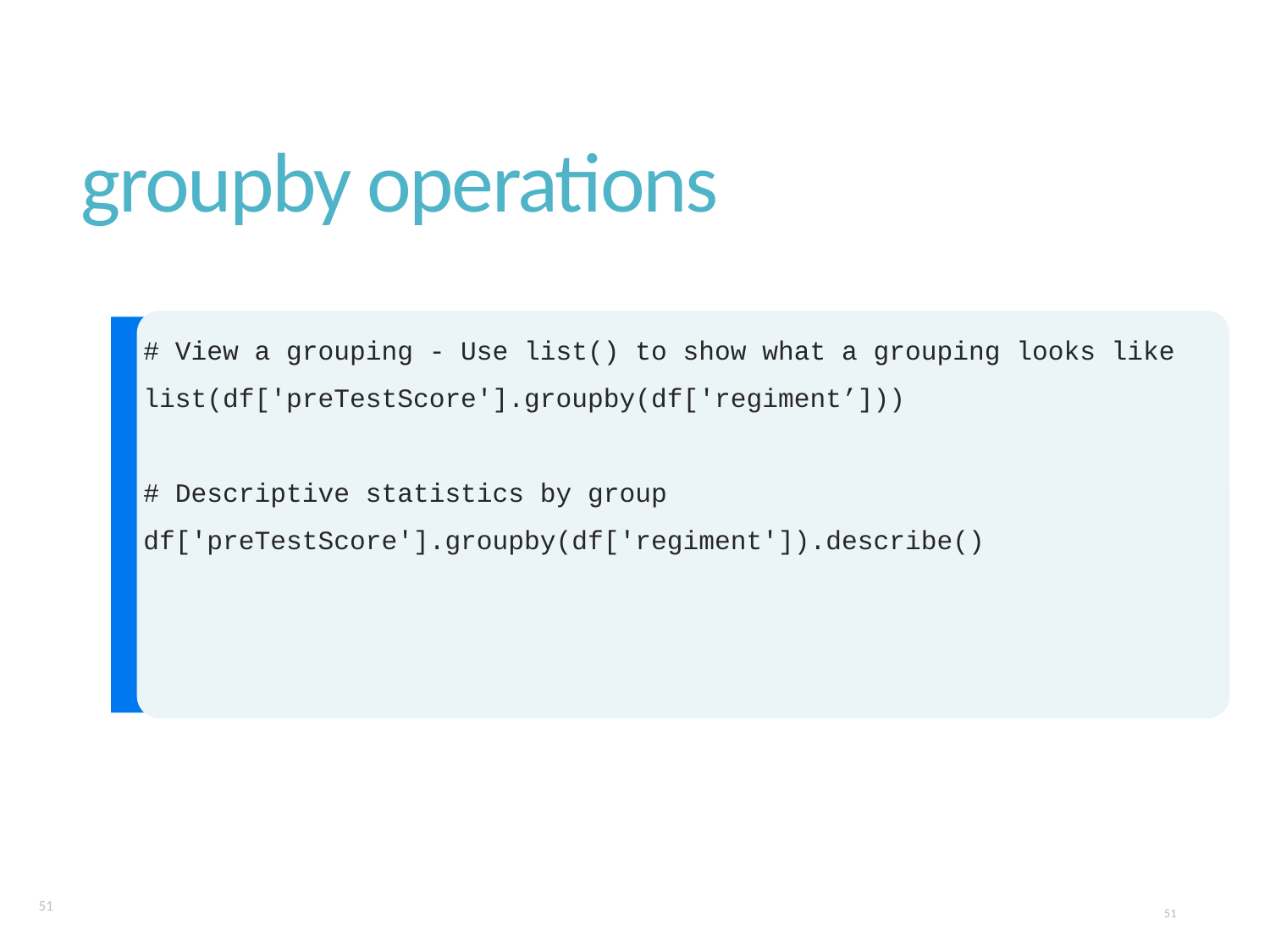

# groupby operations
# View a grouping - Use list() to show what a grouping looks like
list(df['preTestScore'].groupby(df['regiment’]))

# Descriptive statistics by group
df['preTestScore'].groupby(df['regiment']).describe()